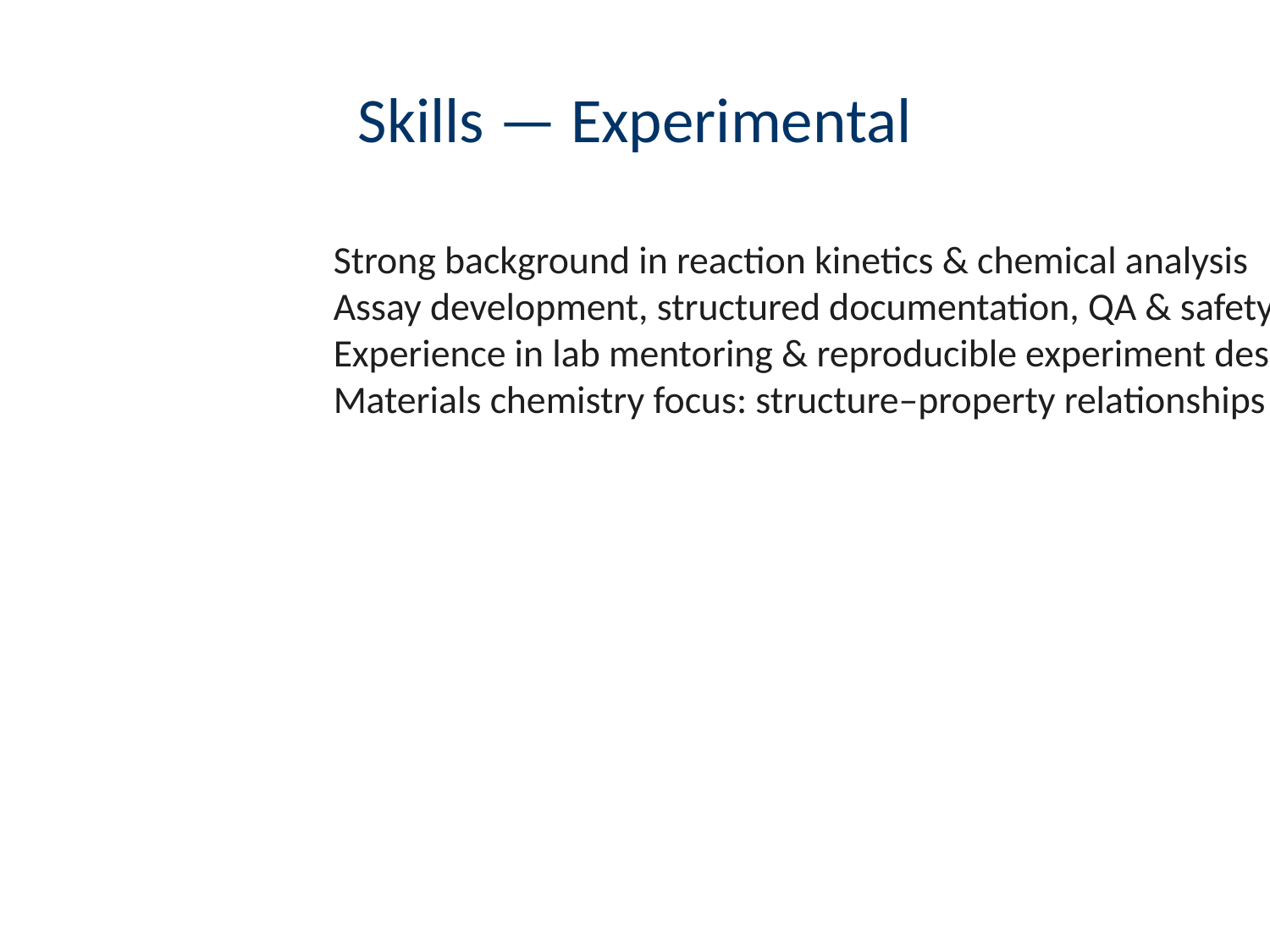

# Skills — Experimental
Strong background in reaction kinetics & chemical analysis
Assay development, structured documentation, QA & safety
Experience in lab mentoring & reproducible experiment design
Materials chemistry focus: structure–property relationships